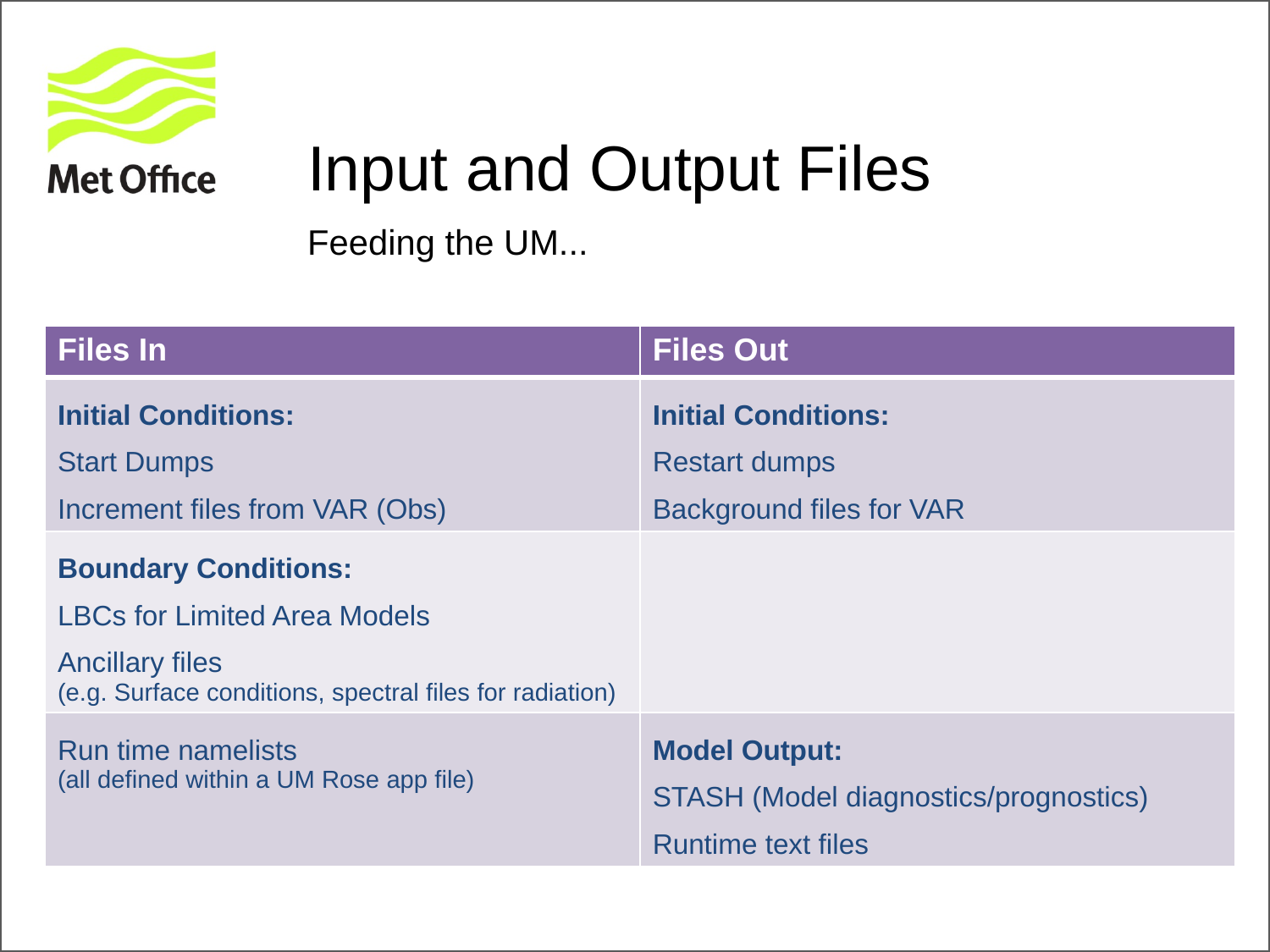

# Input and Output Files
Feeding the UM...
| Files In | Files Out |
| --- | --- |
| Initial Conditions: Start Dumps Increment files from VAR (Obs) | Initial Conditions: Restart dumps Background files for VAR |
| Boundary Conditions: LBCs for Limited Area Models Ancillary files (e.g. Surface conditions, spectral files for radiation) |  |
| Run time namelists (all defined within a UM Rose app file) | Model Output: STASH (Model diagnostics/prognostics) Runtime text files |